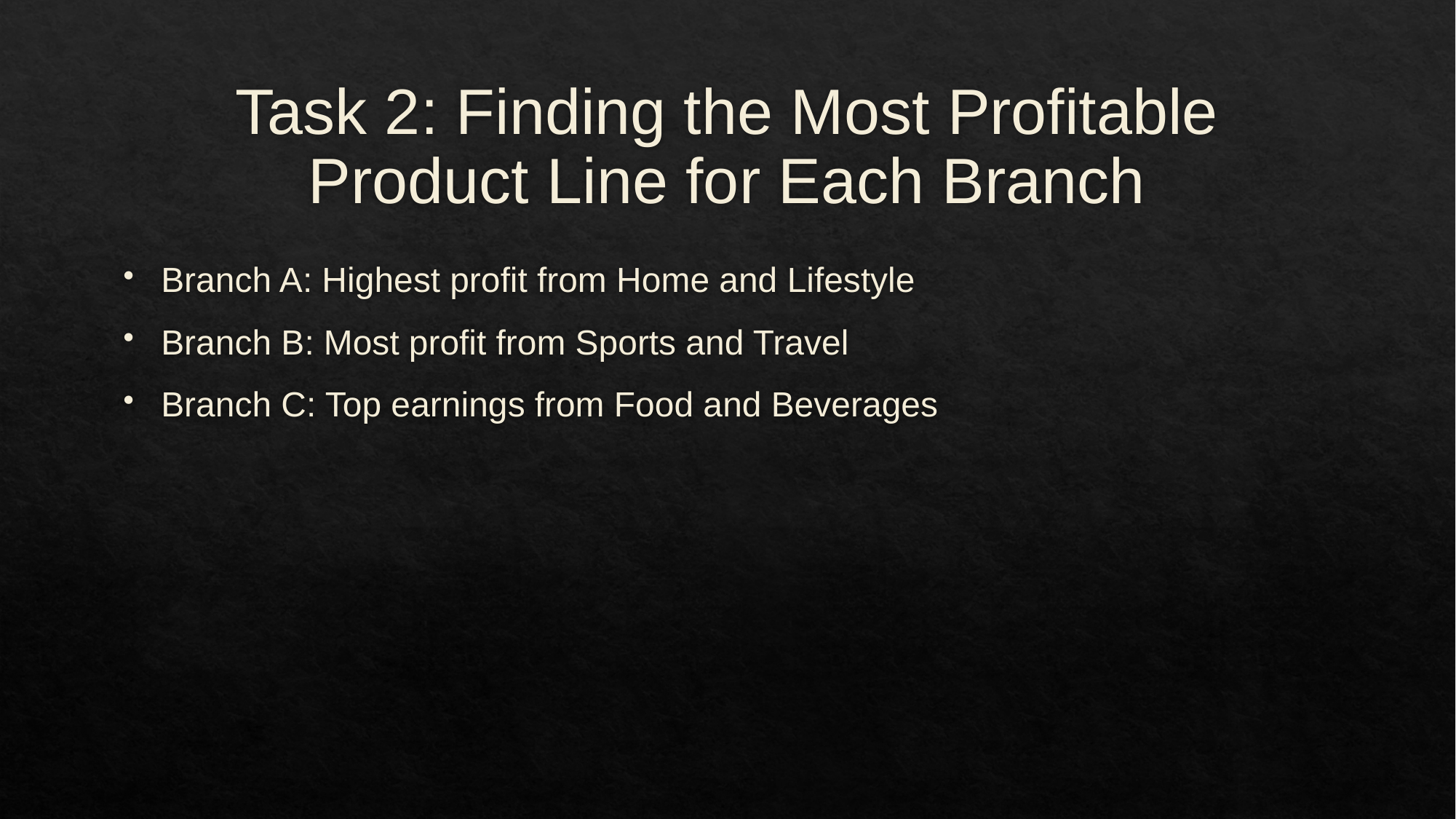

# Task 2: Finding the Most Profitable Product Line for Each Branch
Branch A: Highest profit from Home and Lifestyle
Branch B: Most profit from Sports and Travel
Branch C: Top earnings from Food and Beverages